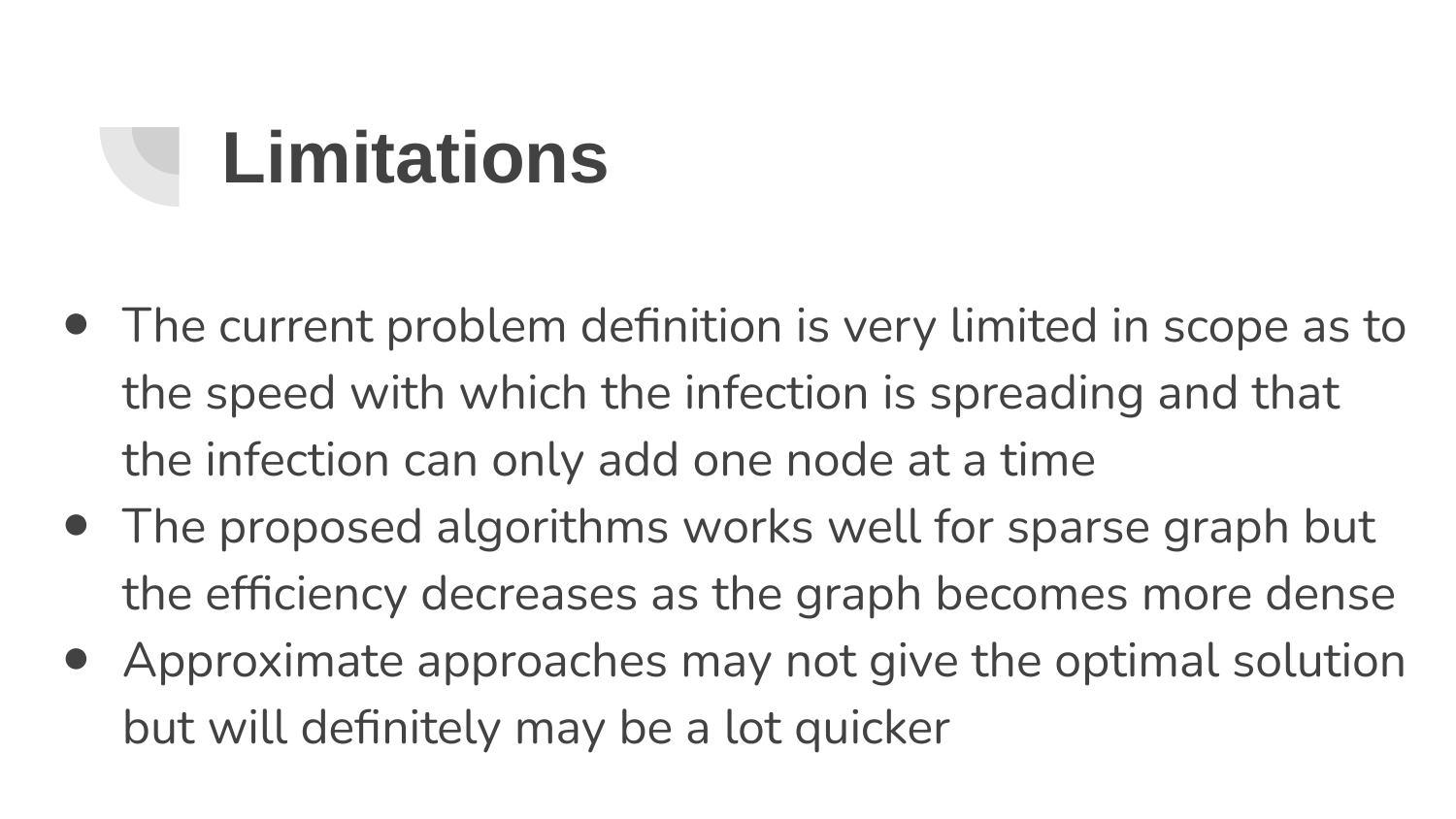

# Limitations
The current problem definition is very limited in scope as to the speed with which the infection is spreading and that the infection can only add one node at a time
The proposed algorithms works well for sparse graph but the efficiency decreases as the graph becomes more dense
Approximate approaches may not give the optimal solution but will definitely may be a lot quicker